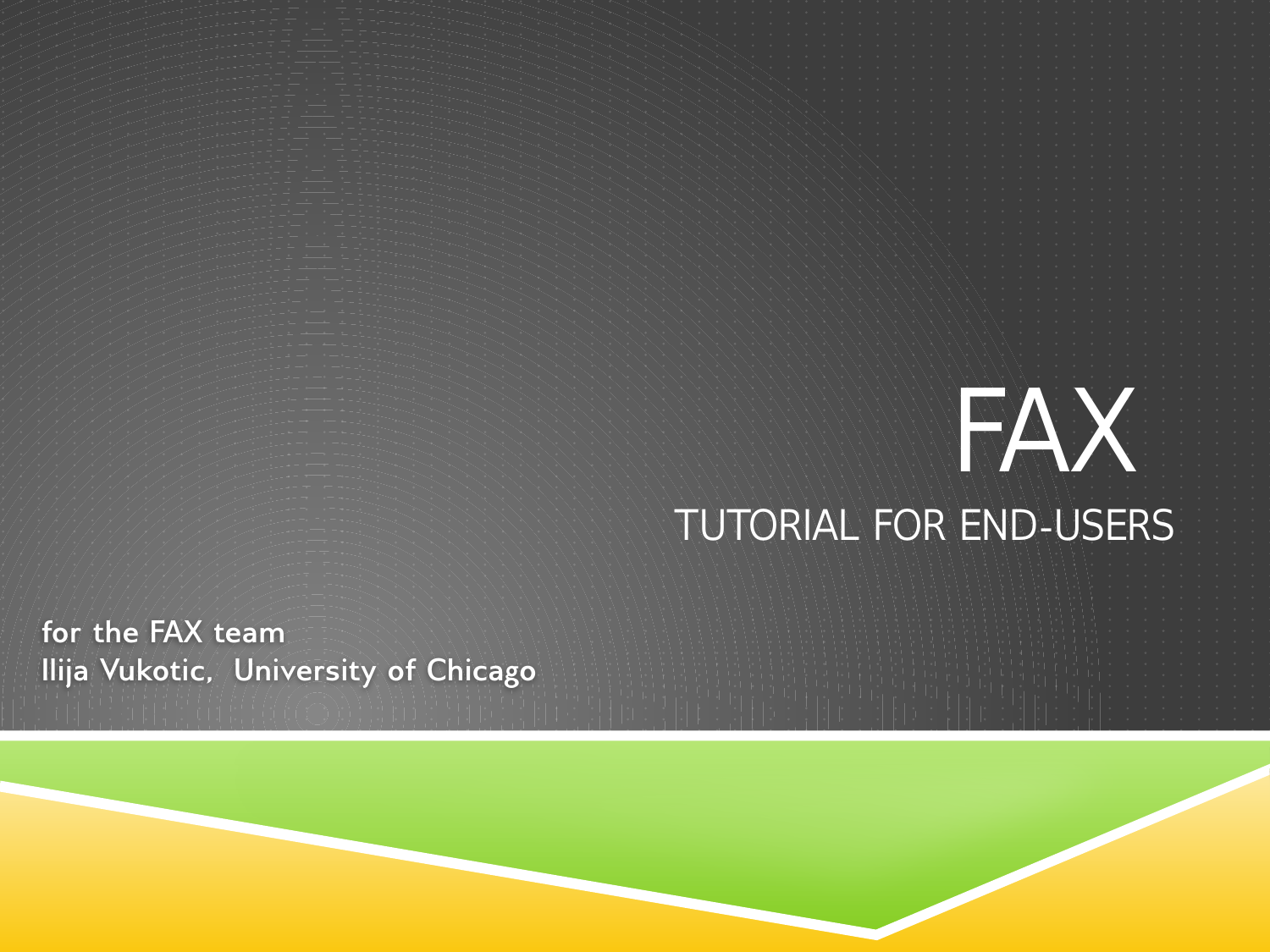

# FAX tutorial for end-users

for the FAX team
Ilija Vukotic,  University of Chicago